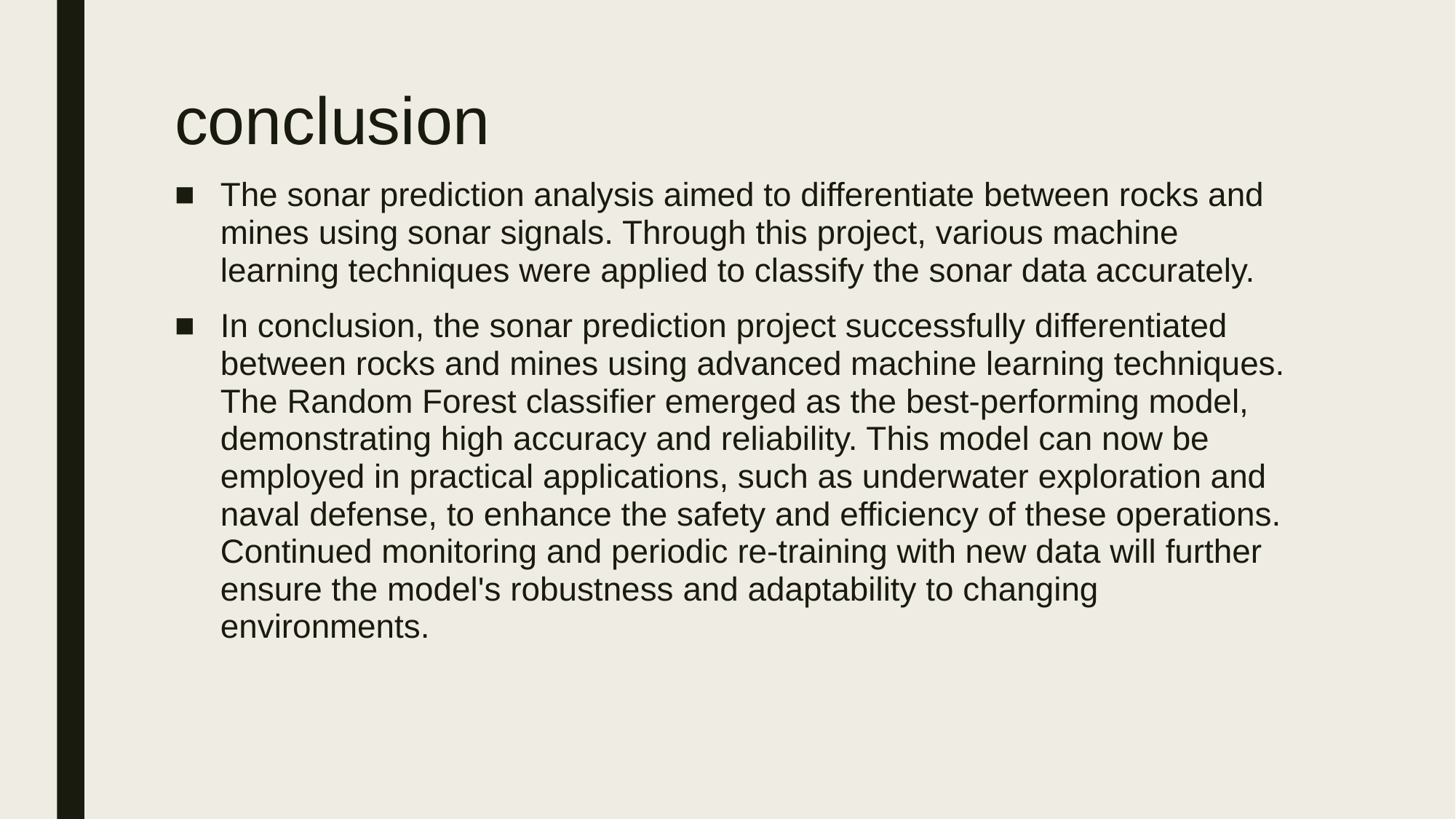

# conclusion
The sonar prediction analysis aimed to differentiate between rocks and mines using sonar signals. Through this project, various machine learning techniques were applied to classify the sonar data accurately.
In conclusion, the sonar prediction project successfully differentiated between rocks and mines using advanced machine learning techniques. The Random Forest classifier emerged as the best-performing model, demonstrating high accuracy and reliability. This model can now be employed in practical applications, such as underwater exploration and naval defense, to enhance the safety and efficiency of these operations. Continued monitoring and periodic re-training with new data will further ensure the model's robustness and adaptability to changing environments.